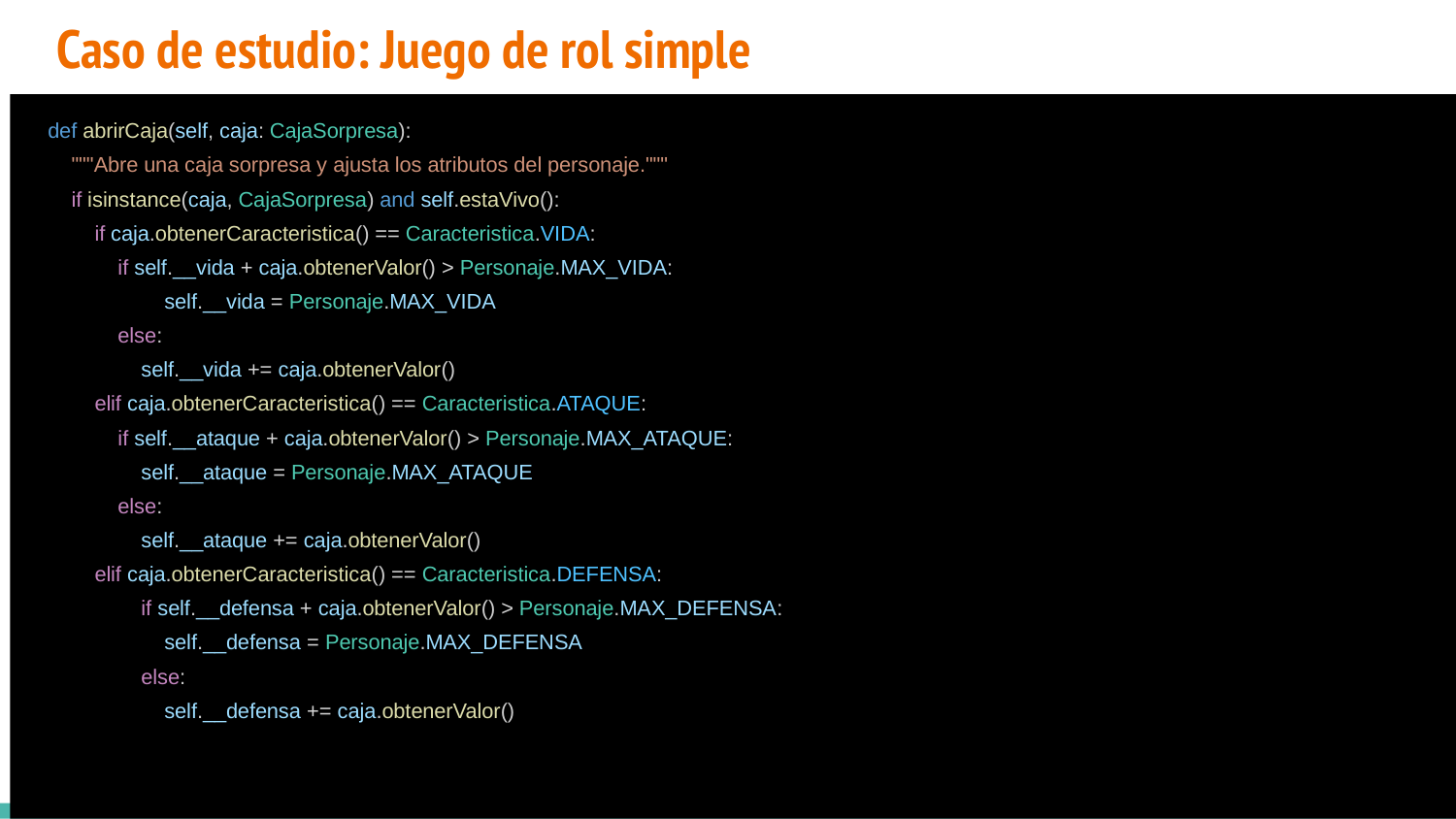

# Caso de estudio: Juego de rol simple
    def abrirCaja(self, caja: CajaSorpresa):
        """Abre una caja sorpresa y ajusta los atributos del personaje."""
        if isinstance(caja, CajaSorpresa) and self.estaVivo():
            if caja.obtenerCaracteristica() == Caracteristica.VIDA:
                if self.__vida + caja.obtenerValor() > Personaje.MAX_VIDA:
                        self.__vida = Personaje.MAX_VIDA
                else:
                    self.__vida += caja.obtenerValor()
            elif caja.obtenerCaracteristica() == Caracteristica.ATAQUE:
                if self.__ataque + caja.obtenerValor() > Personaje.MAX_ATAQUE:
                    self.__ataque = Personaje.MAX_ATAQUE
                else:
                    self.__ataque += caja.obtenerValor()
            elif caja.obtenerCaracteristica() == Caracteristica.DEFENSA:
                    if self.__defensa + caja.obtenerValor() > Personaje.MAX_DEFENSA:
                        self.__defensa = Personaje.MAX_DEFENSA
                    else:
                        self.__defensa += caja.obtenerValor()